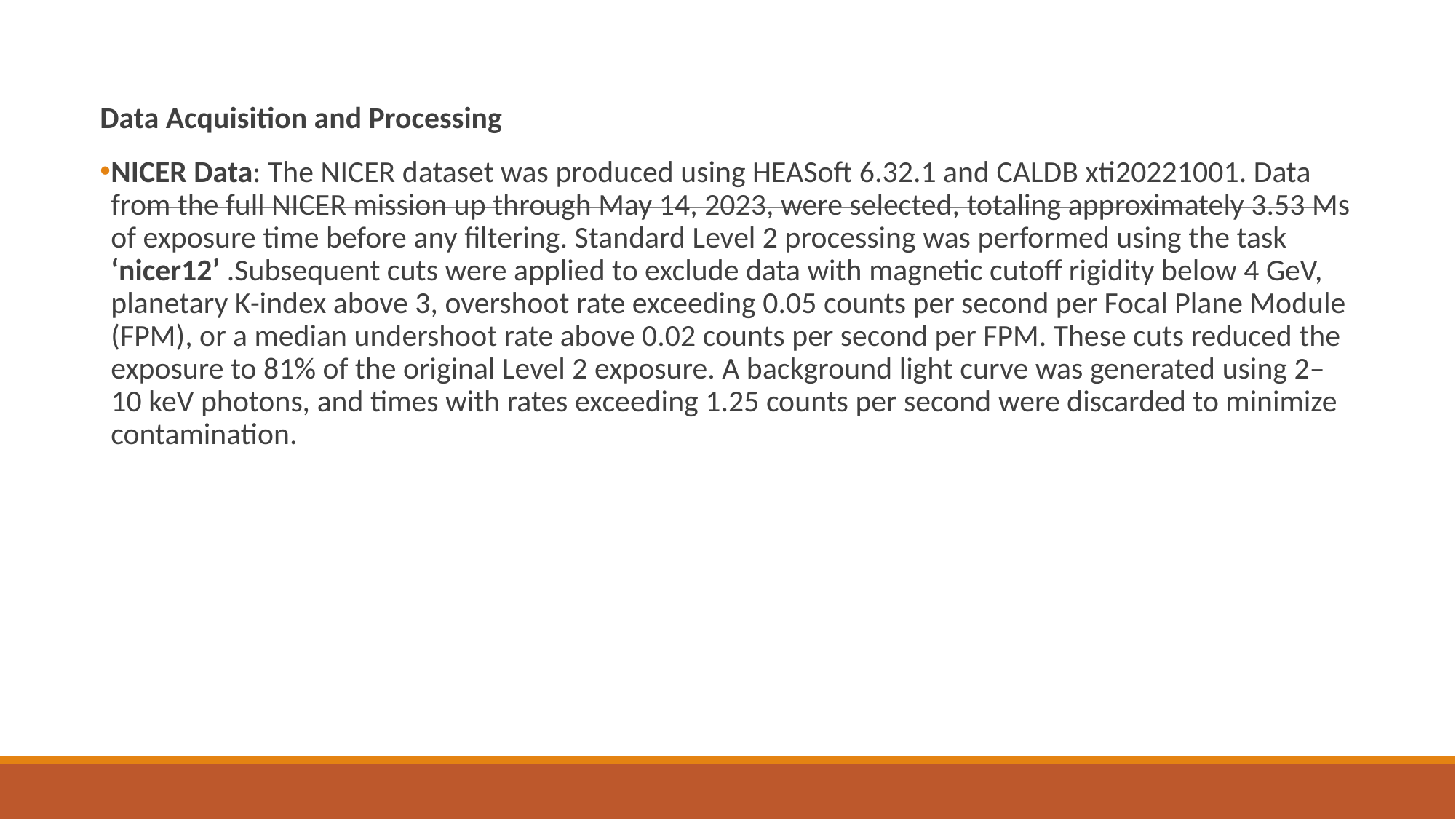

#
Data Acquisition and Processing
NICER Data: The NICER dataset was produced using HEASoft 6.32.1 and CALDB xti20221001. Data from the full NICER mission up through May 14, 2023, were selected, totaling approximately 3.53 Ms of exposure time before any filtering. Standard Level 2 processing was performed using the task ‘nicer12’ .Subsequent cuts were applied to exclude data with magnetic cutoff rigidity below 4 GeV, planetary K-index above 3, overshoot rate exceeding 0.05 counts per second per Focal Plane Module (FPM), or a median undershoot rate above 0.02 counts per second per FPM. These cuts reduced the exposure to 81% of the original Level 2 exposure. A background light curve was generated using 2–10 keV photons, and times with rates exceeding 1.25 counts per second were discarded to minimize contamination.